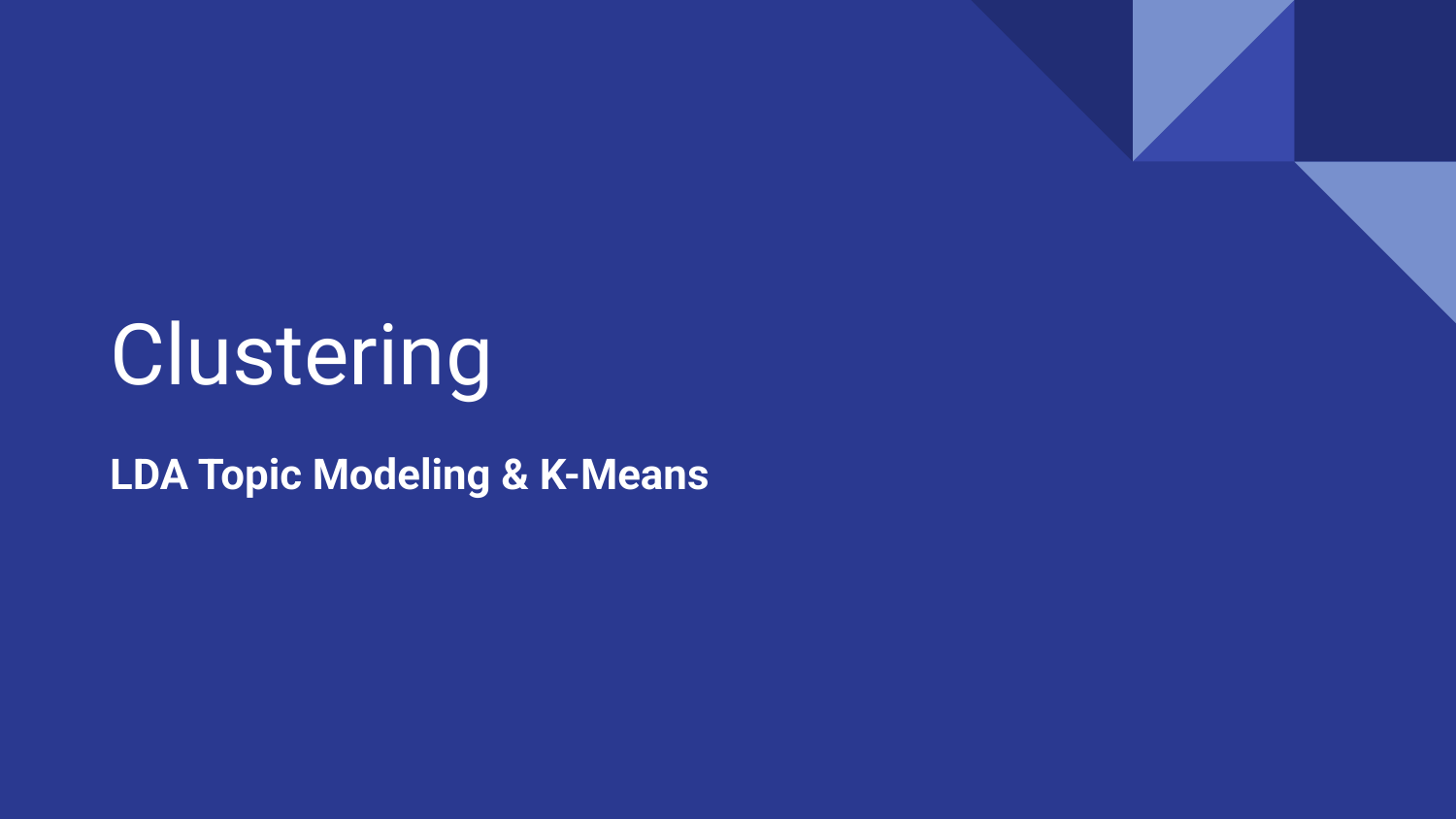

# Clustering
LDA Topic Modeling & K-Means